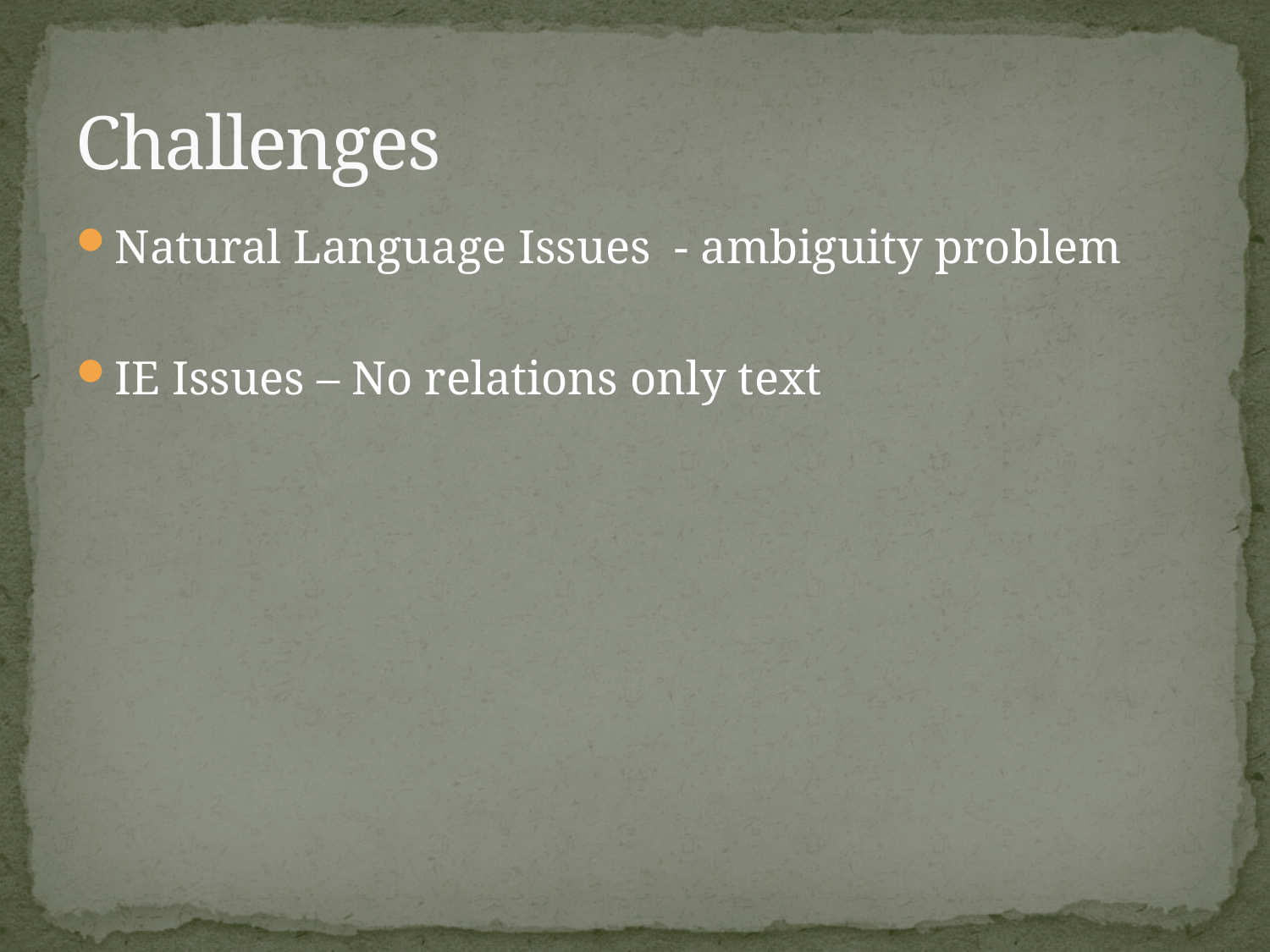

# Challenges
Natural Language Issues  - ambiguity problem

IE Issues – No relations only text